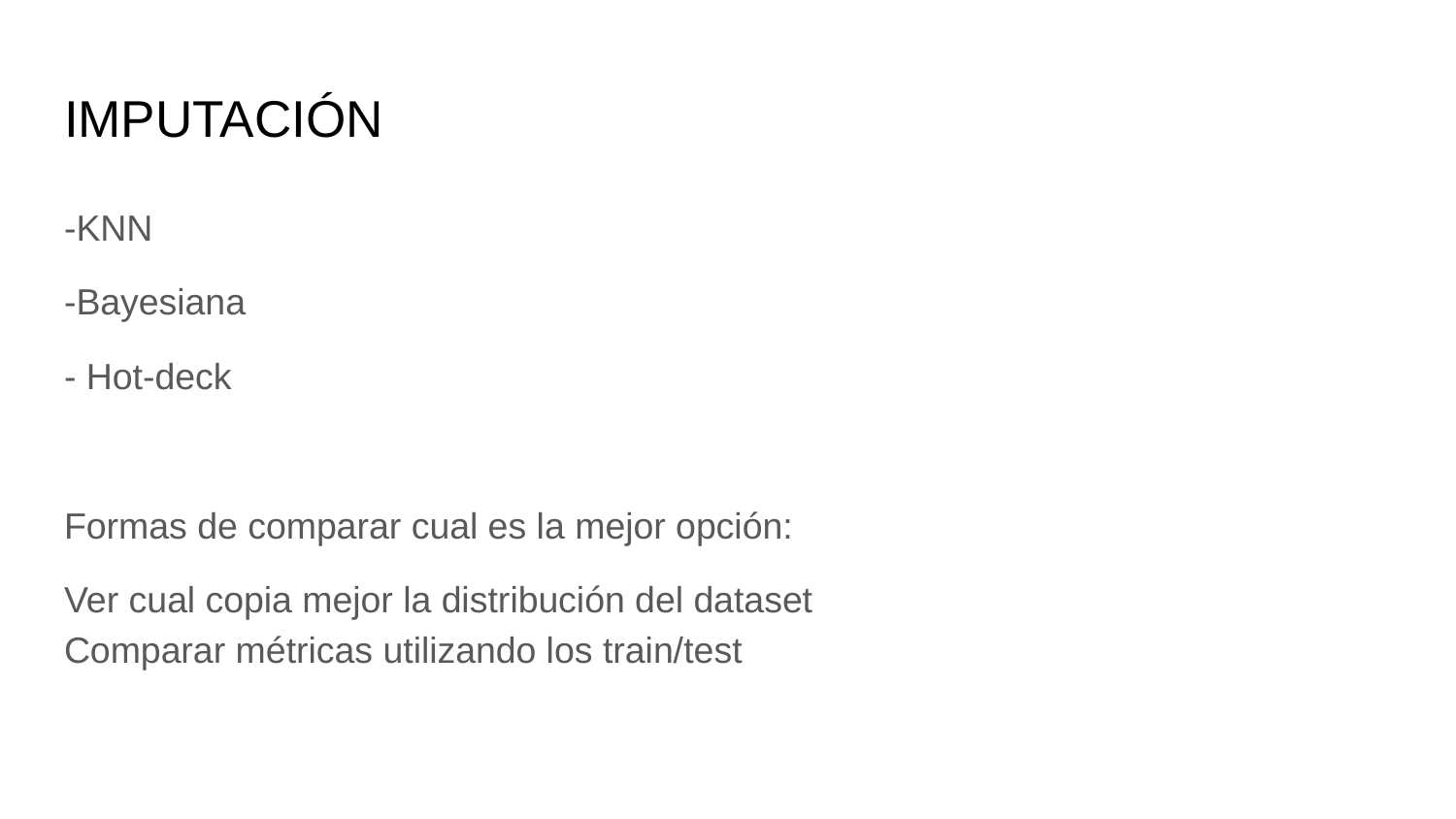

# IMPUTACIÓN
-KNN
-Bayesiana
- Hot-deck

Formas de comparar cual es la mejor opción:
Ver cual copia mejor la distribución del dataset
Comparar métricas utilizando los train/test